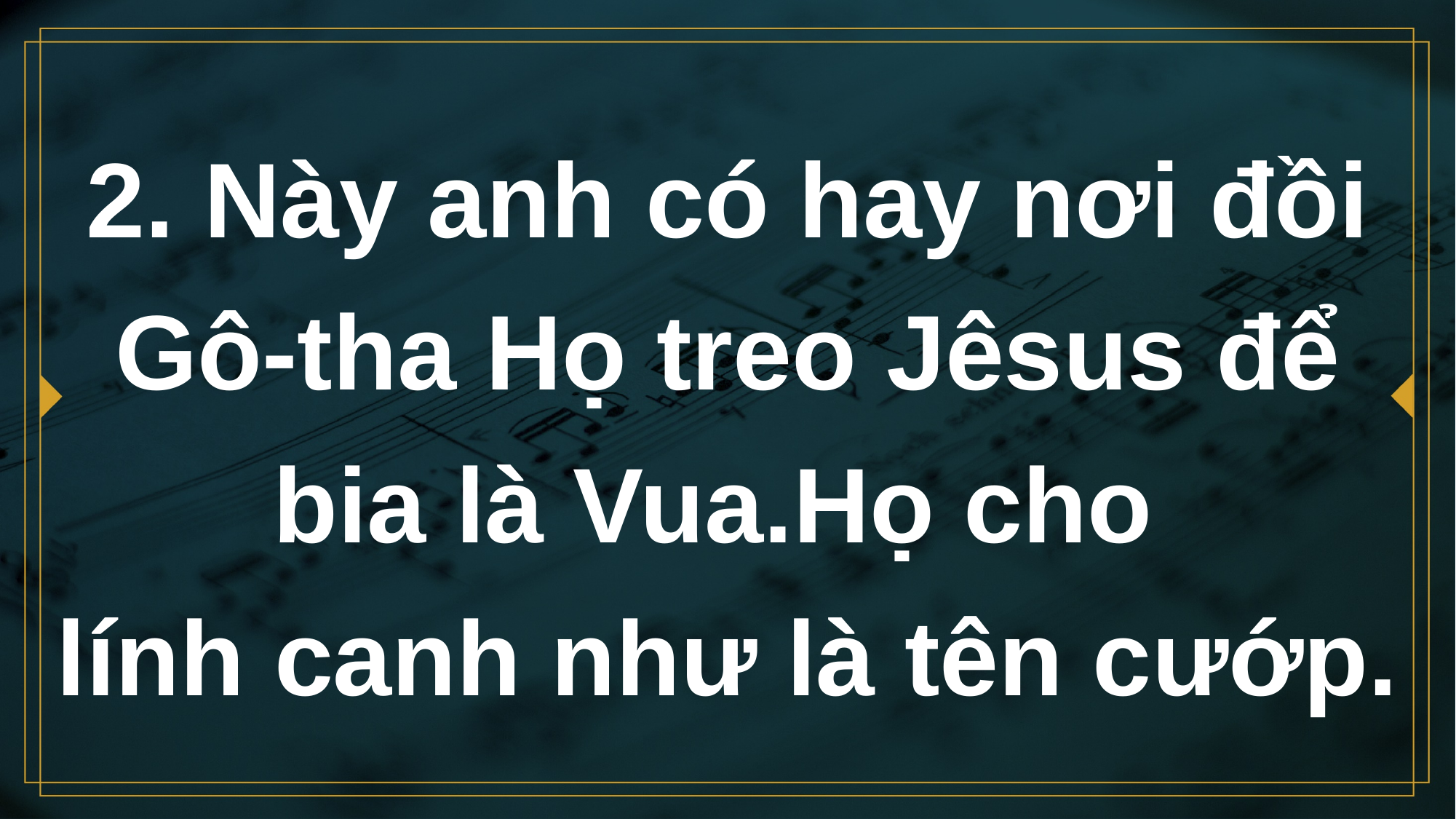

# 2. Này anh có hay nơi đồi Gô-tha Họ treo Jêsus để bia là Vua.Họ cho lính canh như là tên cướp.